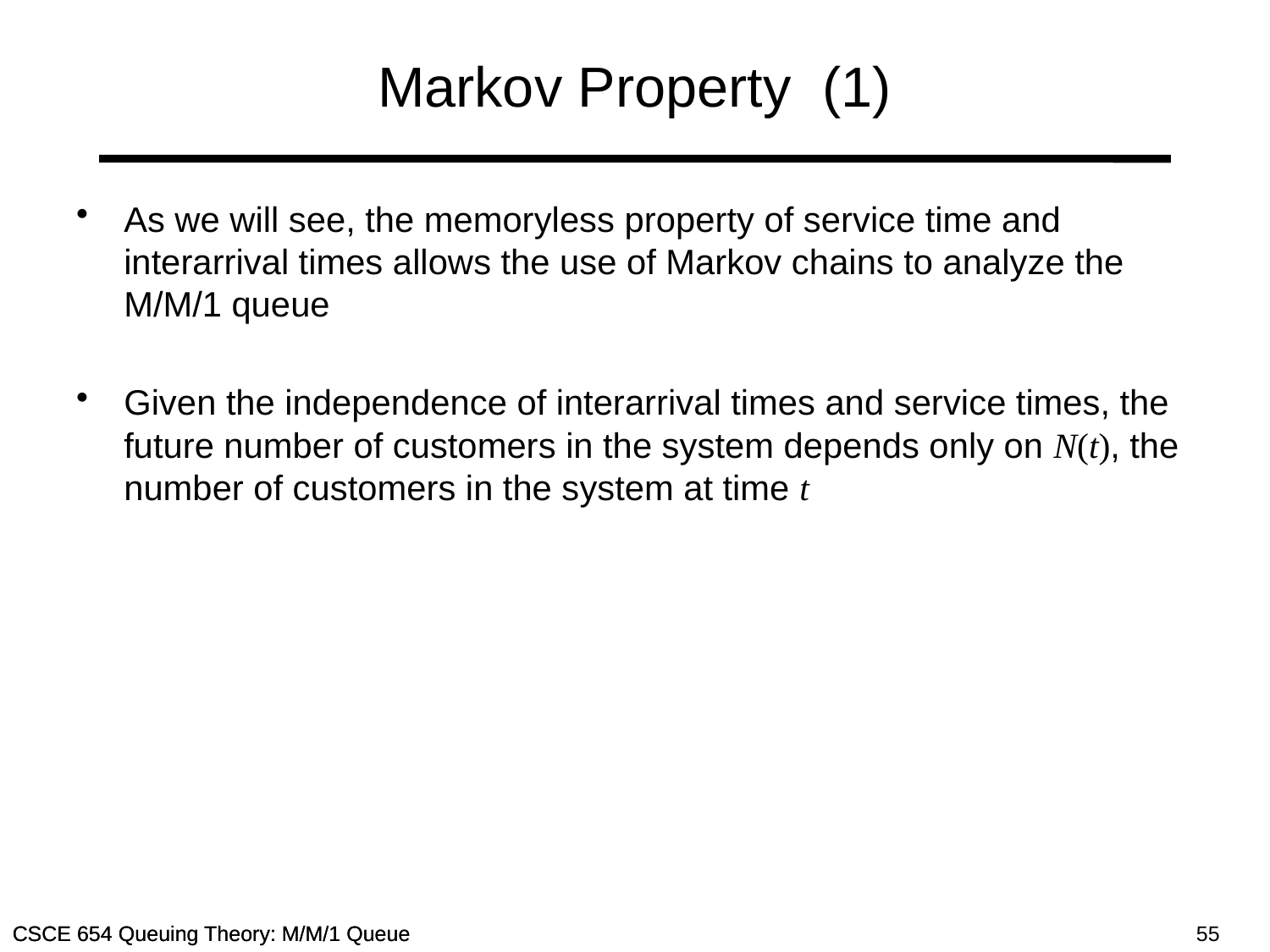

# Markov Property  (1)
As we will see, the memoryless property of service time and interarrival times allows the use of Markov chains to analyze the M/M/1 queue

Given the independence of interarrival times and service times, the future number of customers in the system depends only on N(t), the number of customers in the system at time t